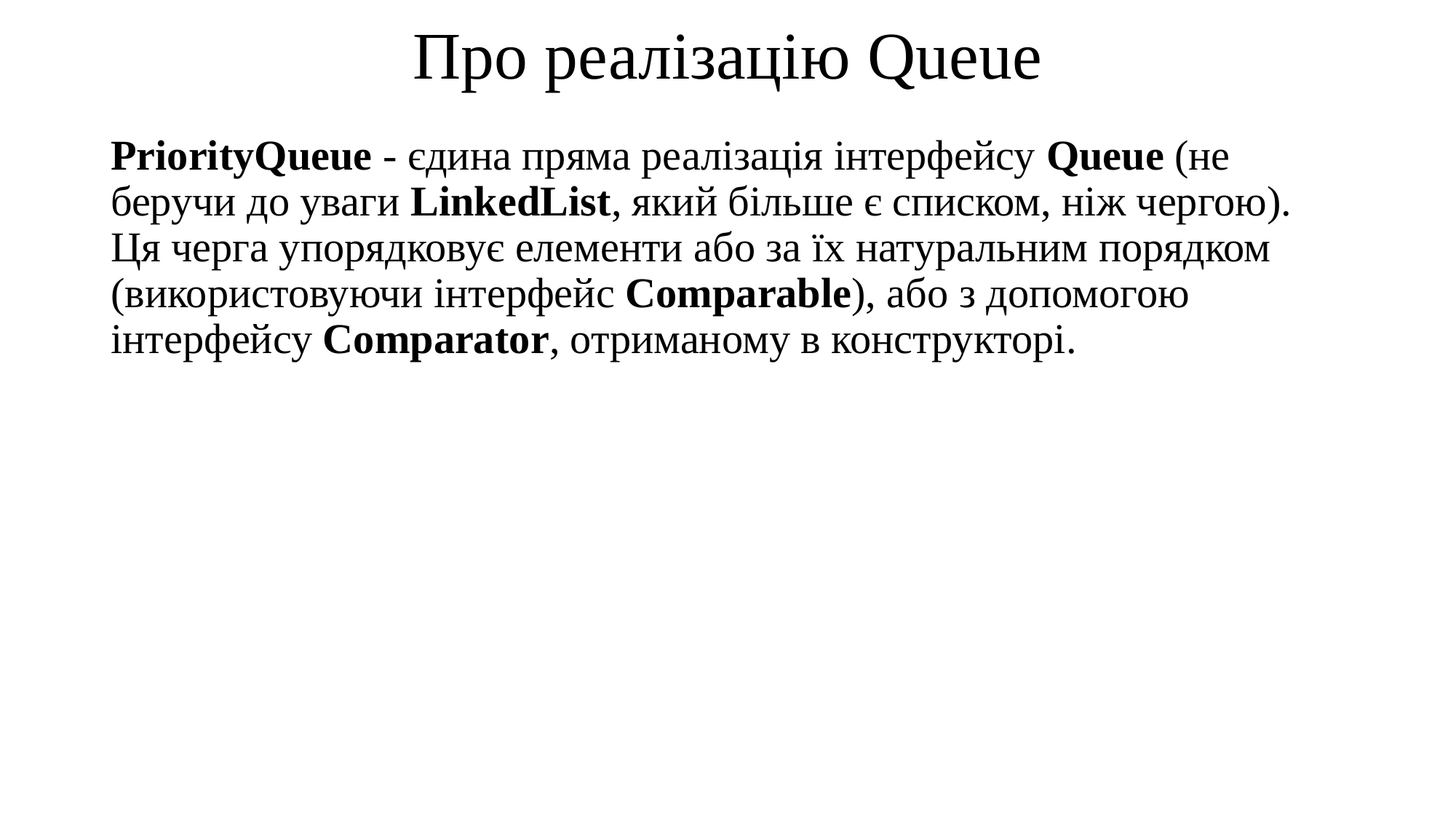

# Про реалізацію Queue
PriorityQueue - єдина пряма реалізація інтерфейсу Queue (не беручи до уваги LinkedList, який більше є списком, ніж чергою).
Ця черга упорядковує елементи або за їх натуральним порядком (використовуючи інтерфейс Comparable), або з допомогою інтерфейсу Comparator, отриманому в конструкторі.